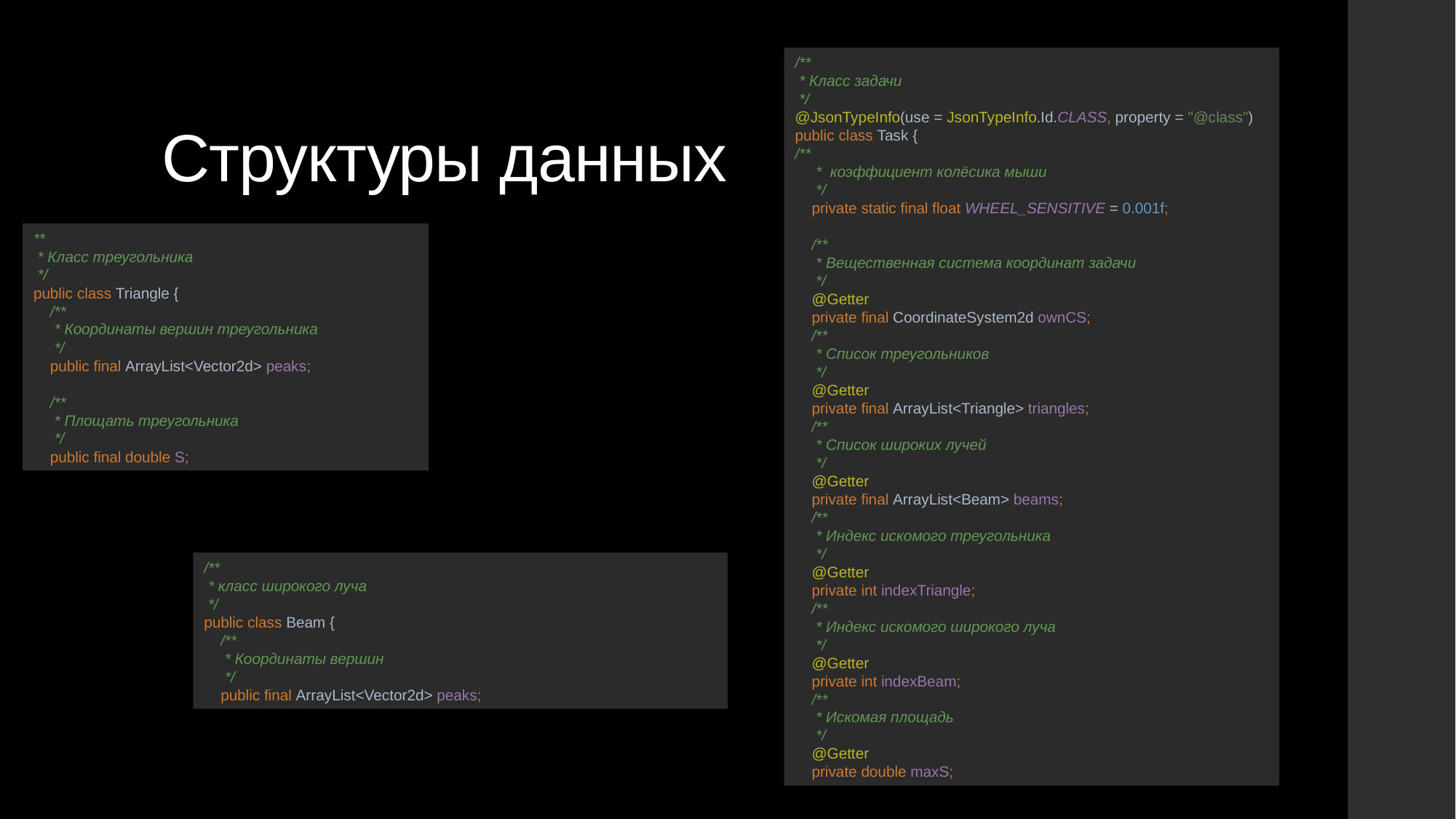

# Структуры данных
/**
 * Класс задачи
 */
@JsonTypeInfo(use = JsonTypeInfo.Id.CLASS, property = "@class")
public class Task {
/**
     *  коэффициент колёсика мыши
     */
    private static final float WHEEL_SENSITIVE = 0.001f;
    /**
     * Вещественная система координат задачи
     */
    @Getter
    private final CoordinateSystem2d ownCS;
    /**
     * Список треугольников
     */
    @Getter
    private final ArrayList<Triangle> triangles;
    /**
     * Список широких лучей
     */
    @Getter
    private final ArrayList<Beam> beams;
    /**
     * Индекс искомого треугольника
     */
    @Getter
    private int indexTriangle;
    /**
     * Индекс искомого широкого луча
     */
    @Getter
    private int indexBeam;
    /**
     * Искомая площадь
     */
    @Getter
    private double maxS;
**
 * Класс треугольника
 */
public class Triangle {
    /**
     * Координаты вершин треугольника
     */
    public final ArrayList<Vector2d> peaks;
    /**
     * Площать треугольника
     */
    public final double S;
/**
 * класс широкого луча
 */
public class Beam {
    /**
     * Координаты вершин
     */
    public final ArrayList<Vector2d> peaks;